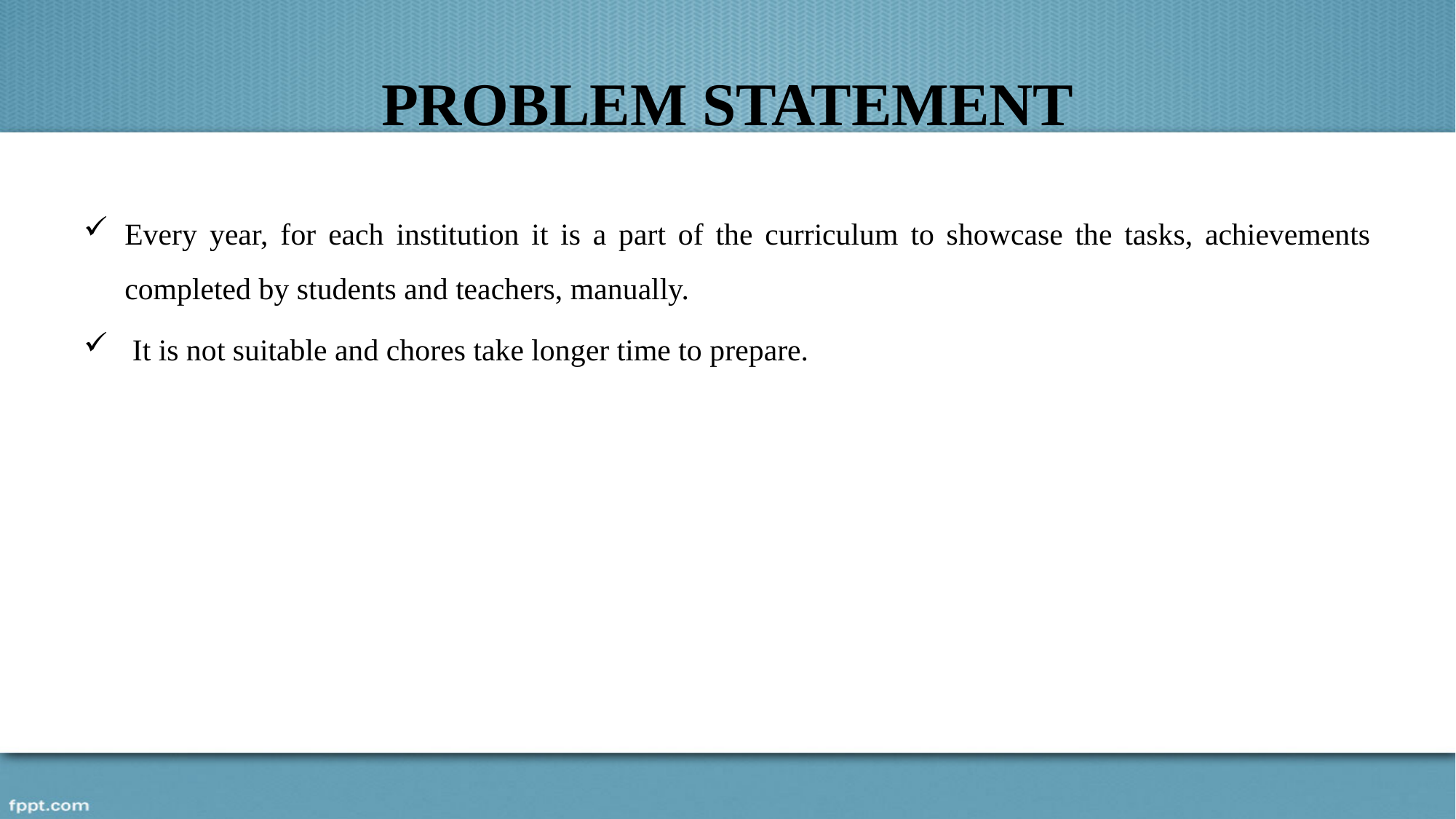

# PROBLEM STATEMENT
Every year, for each institution it is a part of the curriculum to showcase the tasks, achievements completed by students and teachers, manually.
 It is not suitable and chores take longer time to prepare.